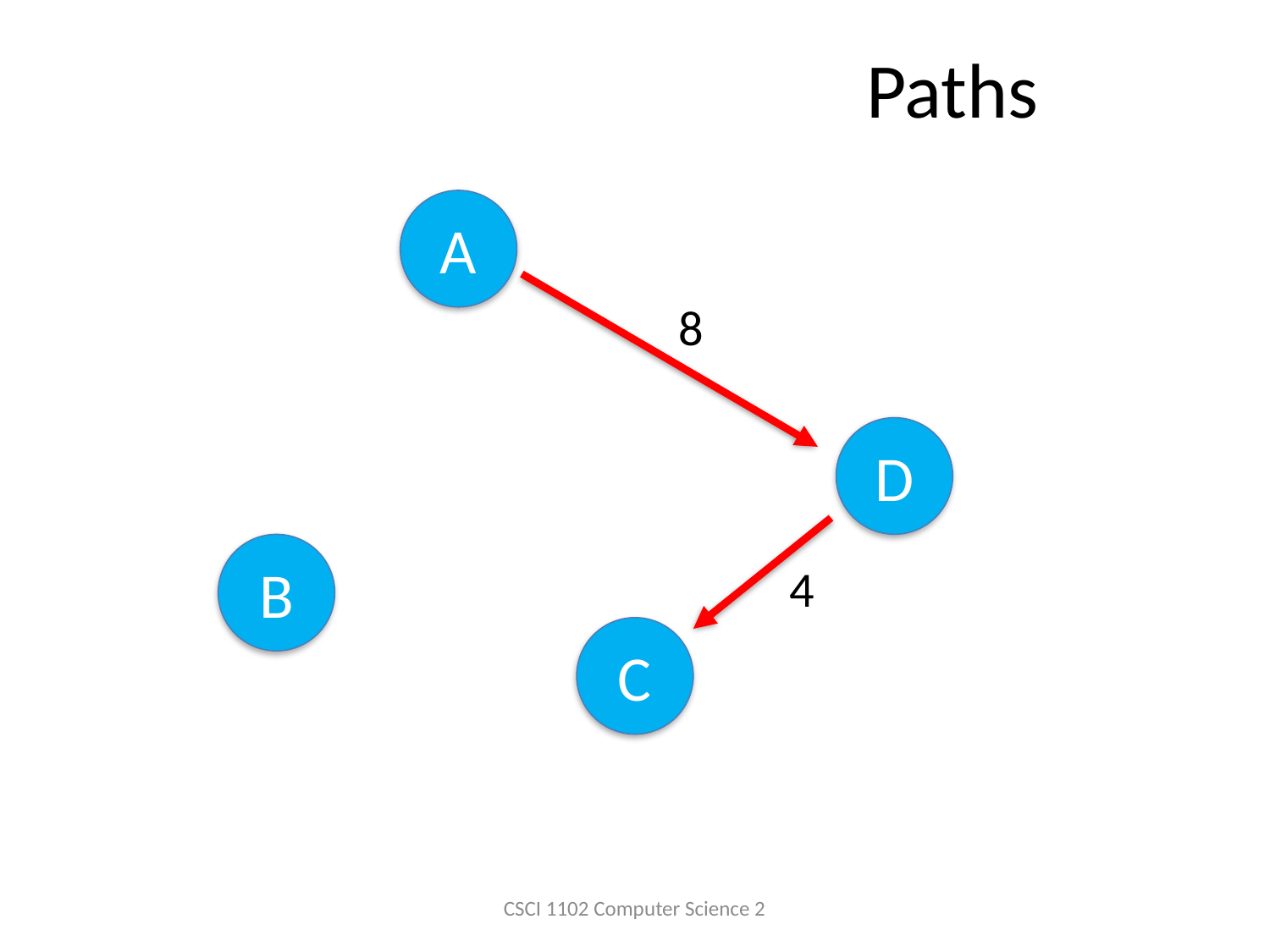

Paths
A
8
D
B
4
C
CSCI 1102 Computer Science 2